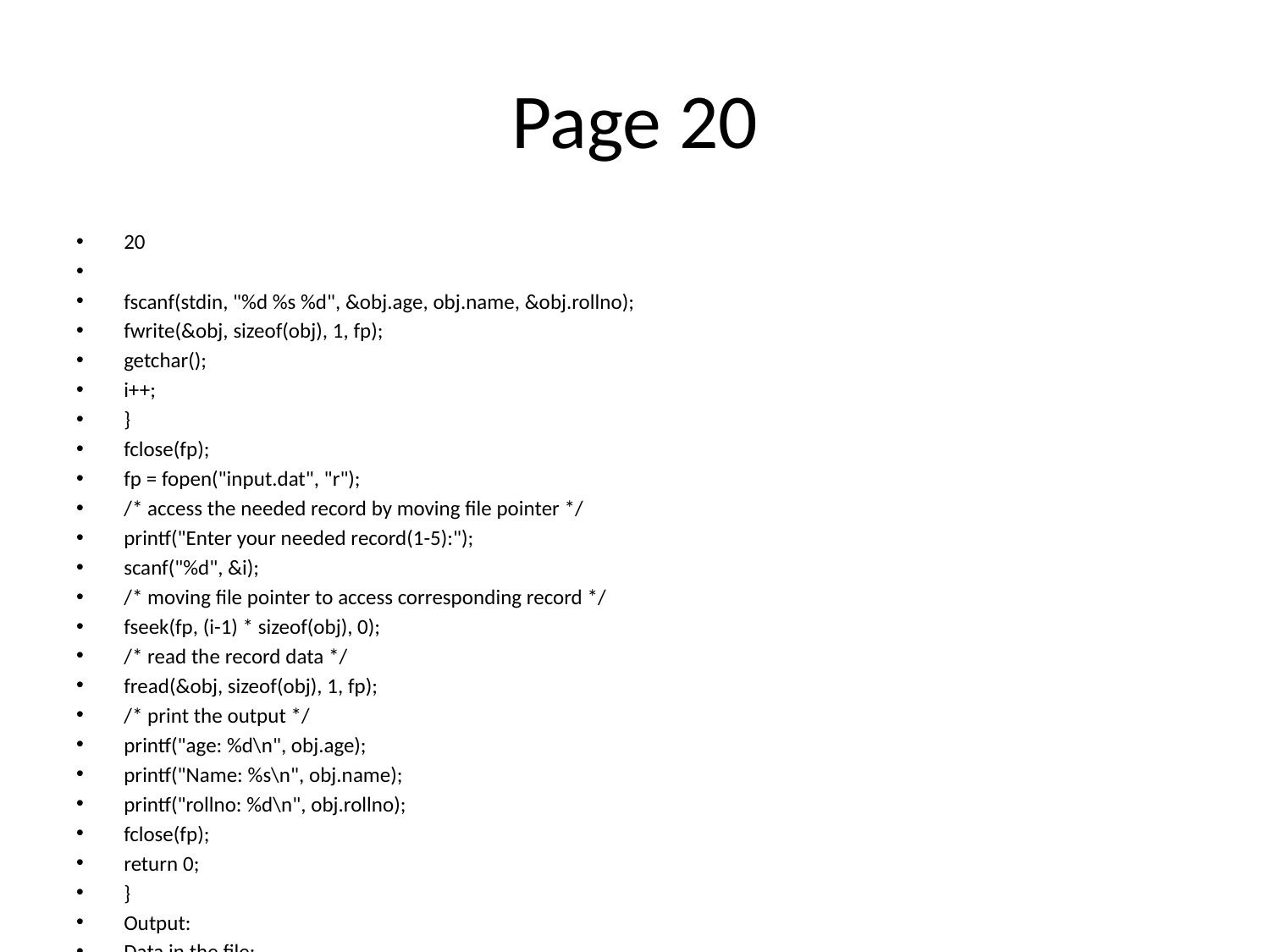

# Page 20
20

fscanf(stdin, "%d %s %d", &obj.age, obj.name, &obj.rollno);
fwrite(&obj, sizeof(obj), 1, fp);
getchar();
i++;
}
fclose(fp);
fp = fopen("input.dat", "r");
/* access the needed record by moving file pointer */
printf("Enter your needed record(1-5):");
scanf("%d", &i);
/* moving file pointer to access corresponding record */
fseek(fp, (i-1) * sizeof(obj), 0);
/* read the record data */
fread(&obj, sizeof(obj), 1, fp);
/* print the output */
printf("age: %d\n", obj.age);
printf("Name: %s\n", obj.name);
printf("rollno: %d\n", obj.rollno);
fclose(fp);
return 0;
}
Output:
Data in the file:
101 Tom 12
102 Raja 13
103 Mike 14
105 Julie 13
106 Fred 12
Enter your needed record (1-5): 1
age: 101
Name: Tom
rollno: 12
Summary
1.
Random access file in C enables us to read or write
any data in our disk file without reading or writing every
piece of data before it.
2.
ftell() is used to find the position of the file pointer
from the starting of the file.
3.
rewind() is used to move the file pointer to the
beginning of the file.
4.
The fseek() function moves the file position to the
desired location.
5.
fseek() function can be used to find a specific
record in a file provided we already know where the record
starts in the file and its size.